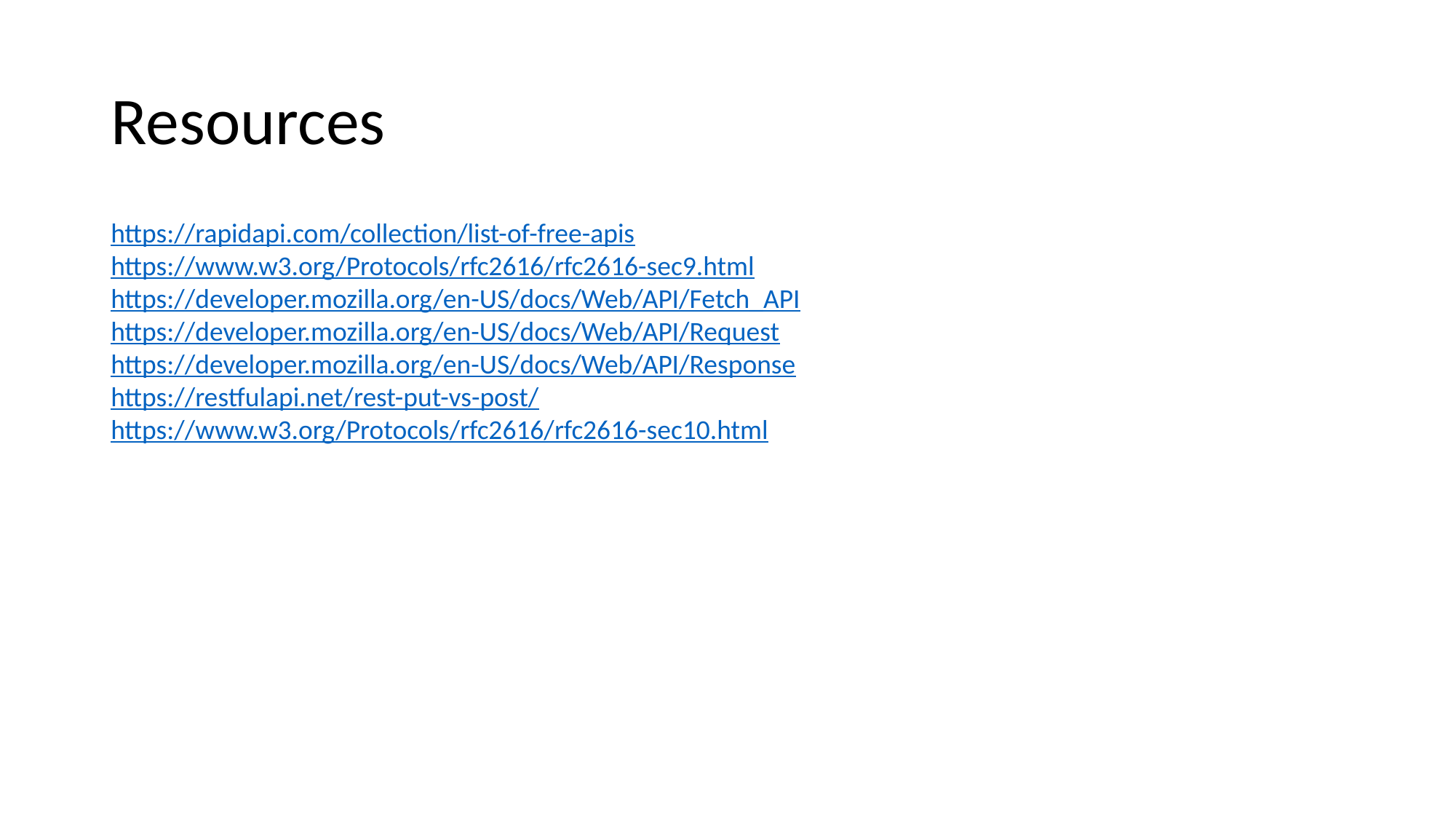

# Resources
https://rapidapi.com/collection/list-of-free-apis
https://www.w3.org/Protocols/rfc2616/rfc2616-sec9.html
https://developer.mozilla.org/en-US/docs/Web/API/Fetch_API
https://developer.mozilla.org/en-US/docs/Web/API/Request
https://developer.mozilla.org/en-US/docs/Web/API/Response
https://restfulapi.net/rest-put-vs-post/
https://www.w3.org/Protocols/rfc2616/rfc2616-sec10.html